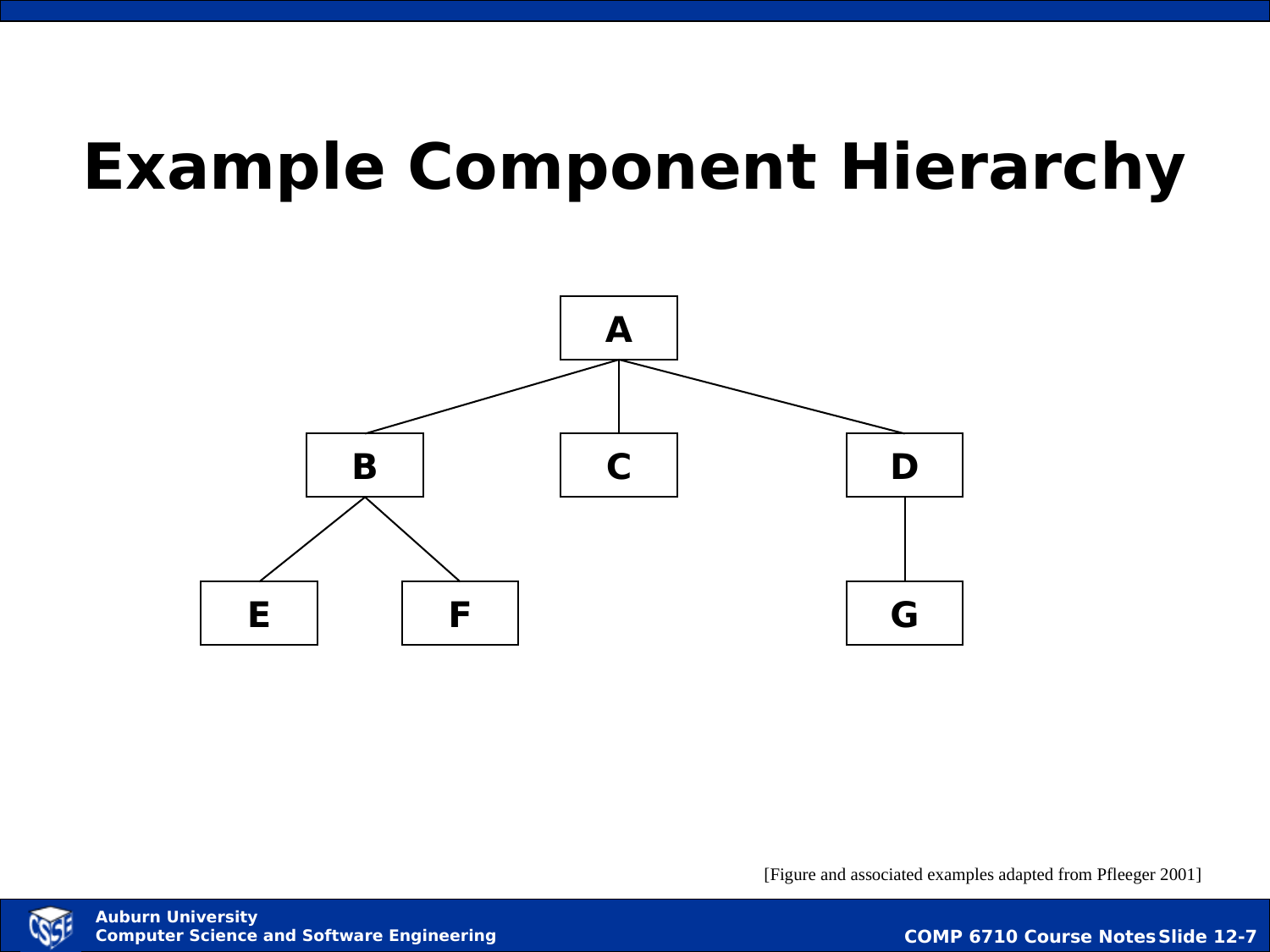

# Example Component Hierarchy
A
B
C
D
E
F
G
[Figure and associated examples adapted from Pfleeger 2001]